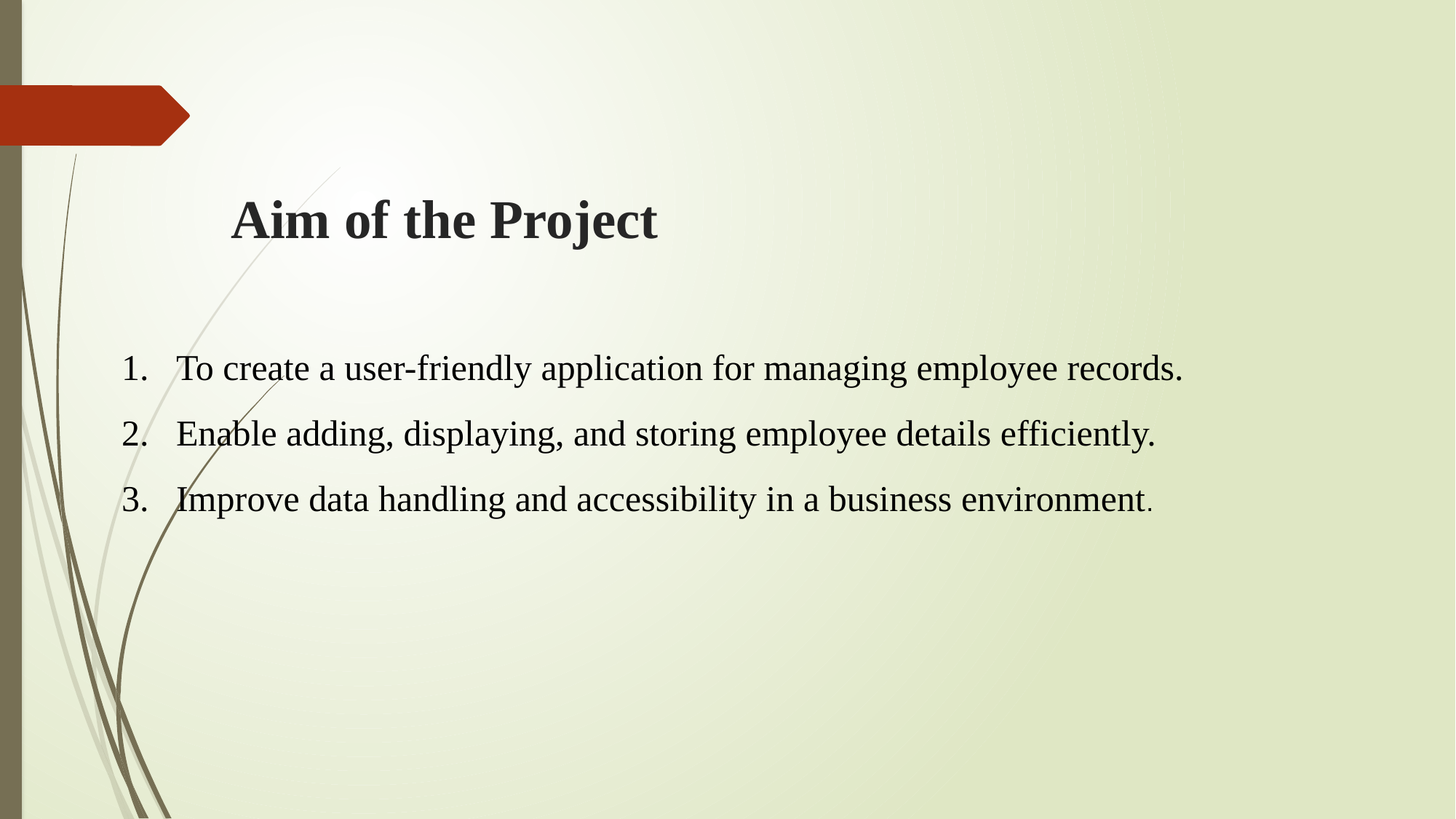

# Aim of the Project

To create a user-friendly application for managing employee records.
Enable adding, displaying, and storing employee details efficiently.
Improve data handling and accessibility in a business environment.